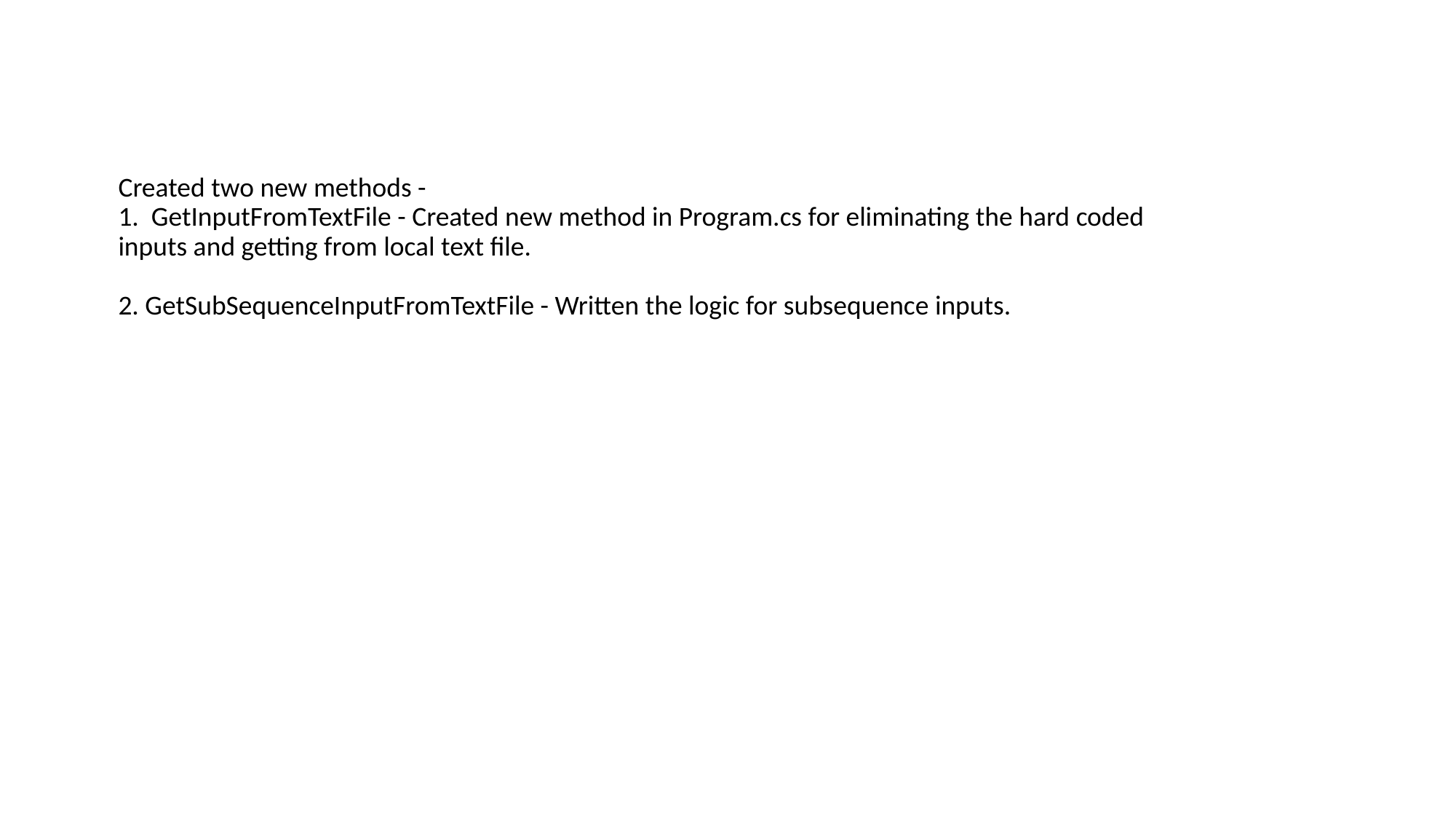

# Created two new methods - 1.  GetInputFromTextFile - Created new method in Program.cs for eliminating the hard coded inputs and getting from local text file. 2. GetSubSequenceInputFromTextFile - Written the logic for subsequence inputs.